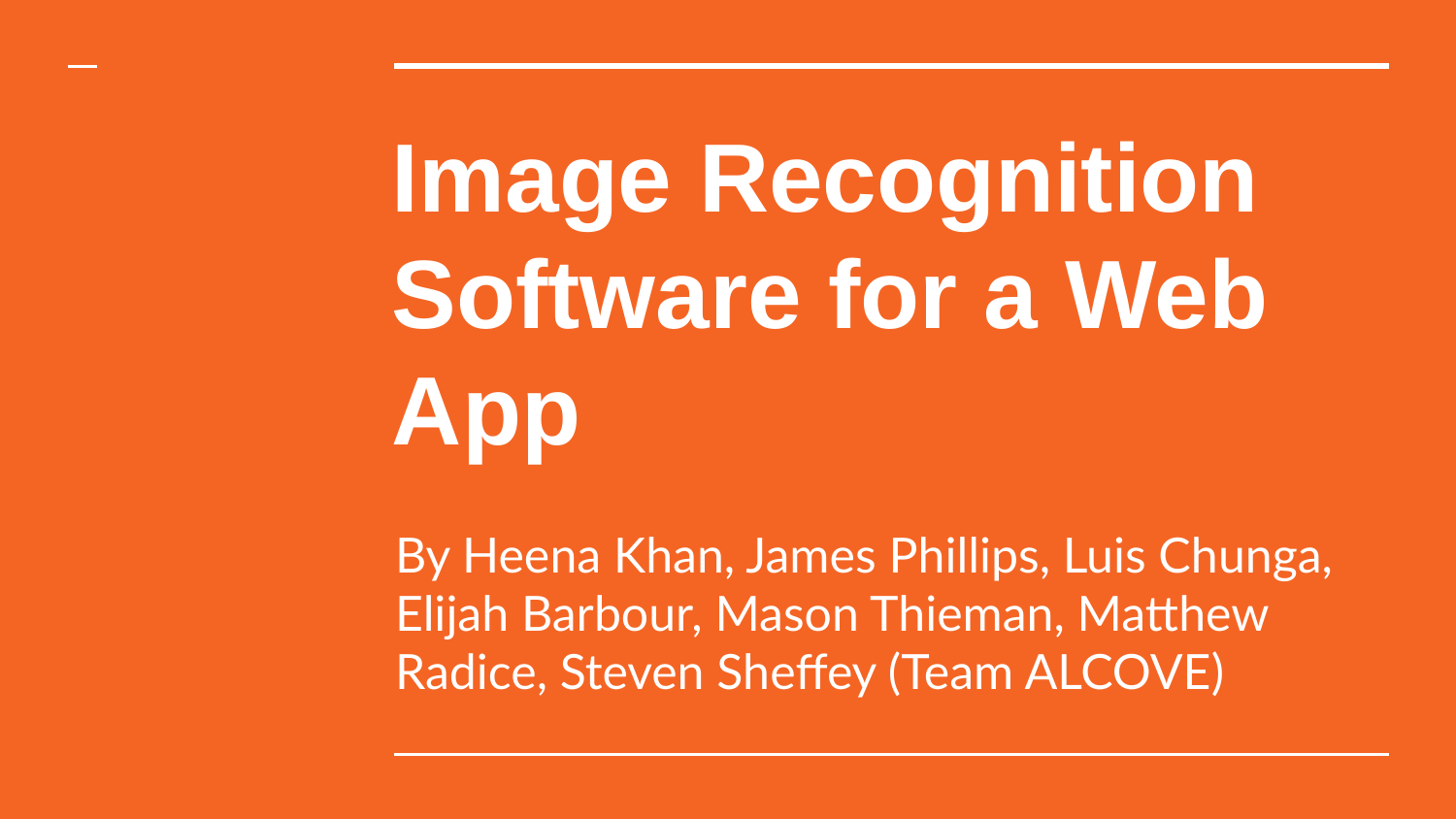

# Image Recognition Software for a Web App
By Heena Khan, James Phillips, Luis Chunga, Elijah Barbour, Mason Thieman, Matthew Radice, Steven Sheffey (Team ALCOVE)